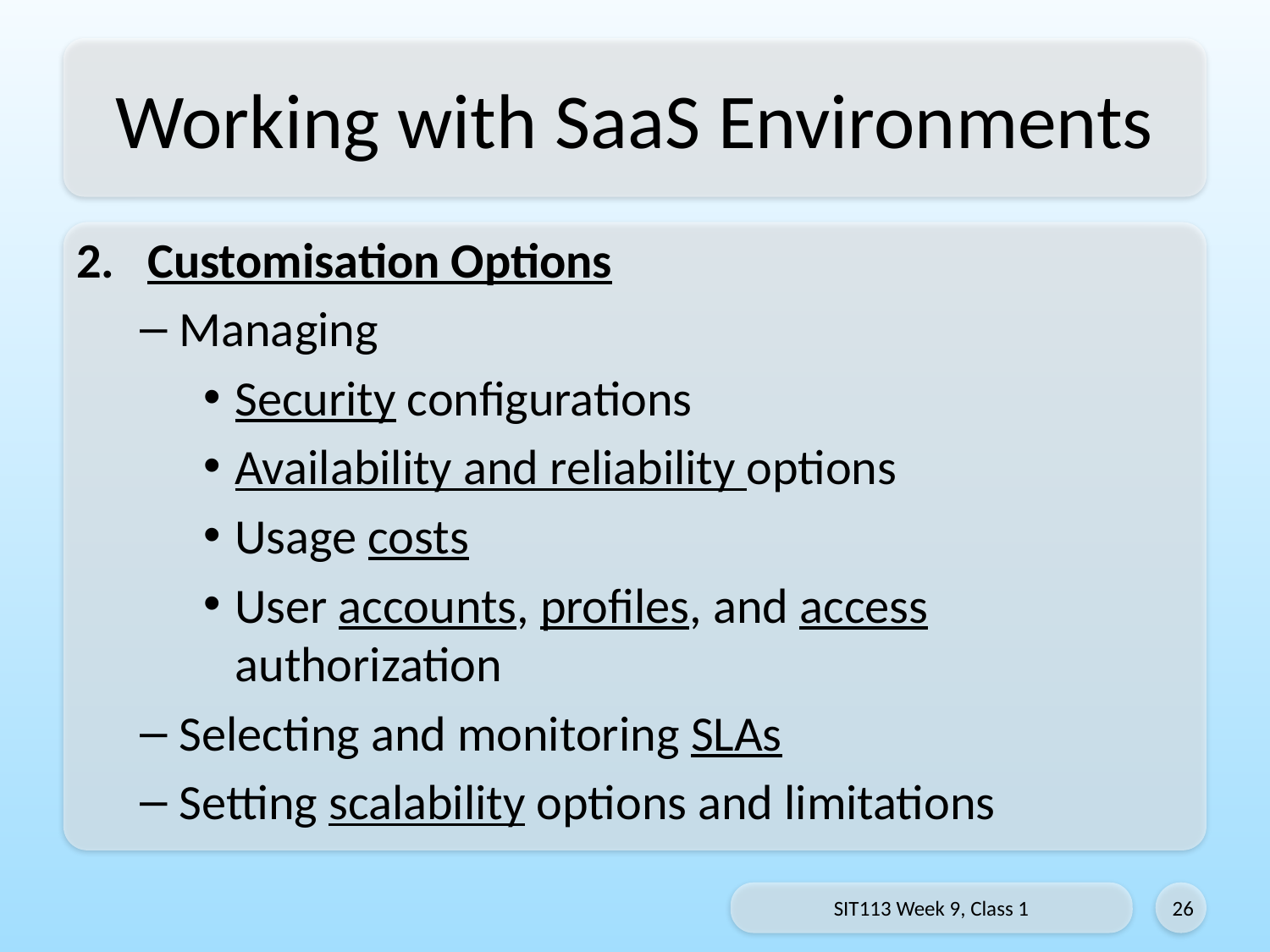

# Working with SaaS Environments
Customisation Options
Managing
Security configurations
Availability and reliability options
Usage costs
User accounts, profiles, and access authorization
Selecting and monitoring SLAs
Setting scalability options and limitations
SIT113 Week 9, Class 1
26